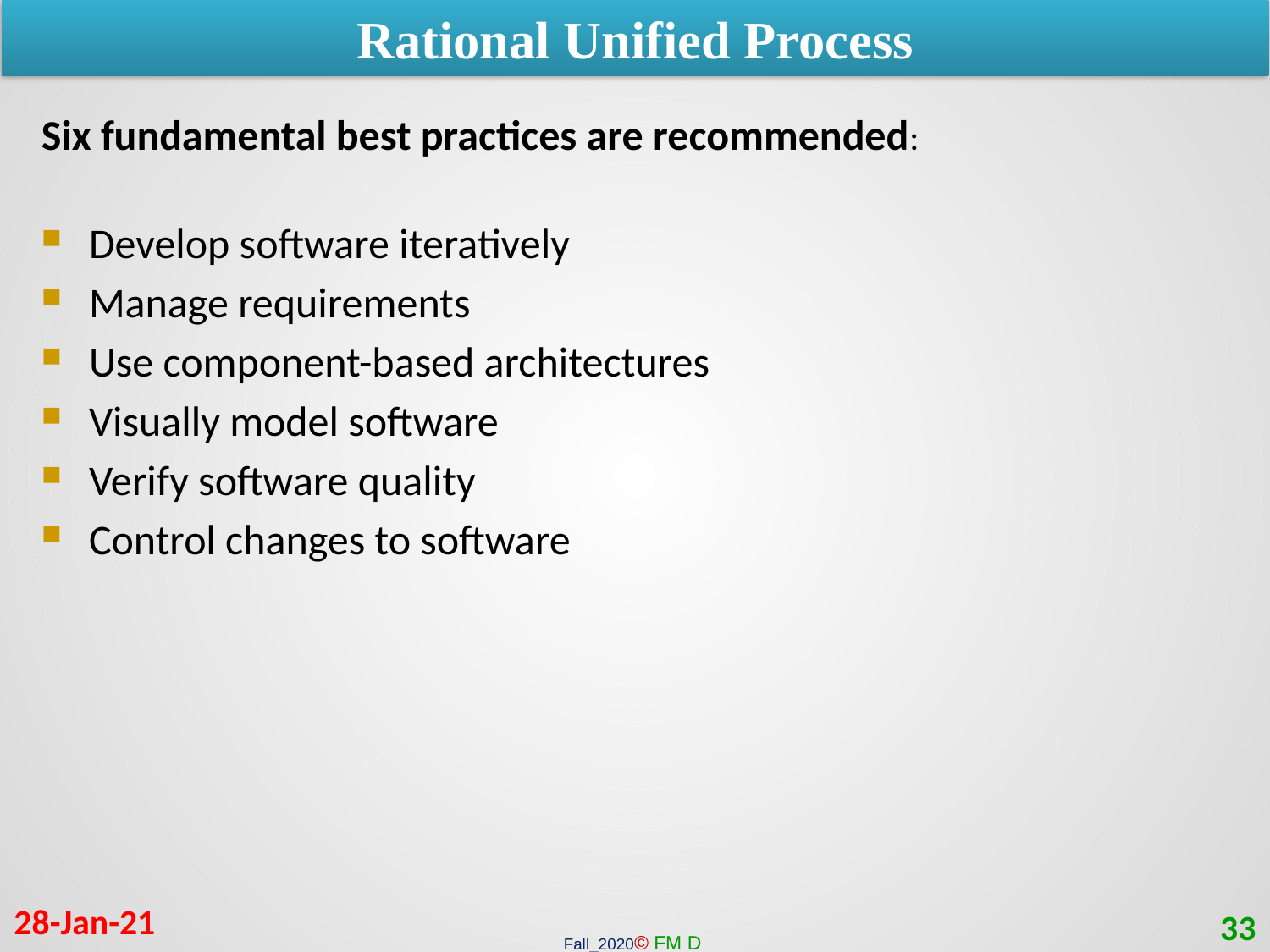

Rational Unified Process

Six fundamental best practices are recommended:

Develop software iteratively
Manage requirements
Use component-based architectures
Visually model software
Verify software quality
Control changes to software

28-Jan-21
33